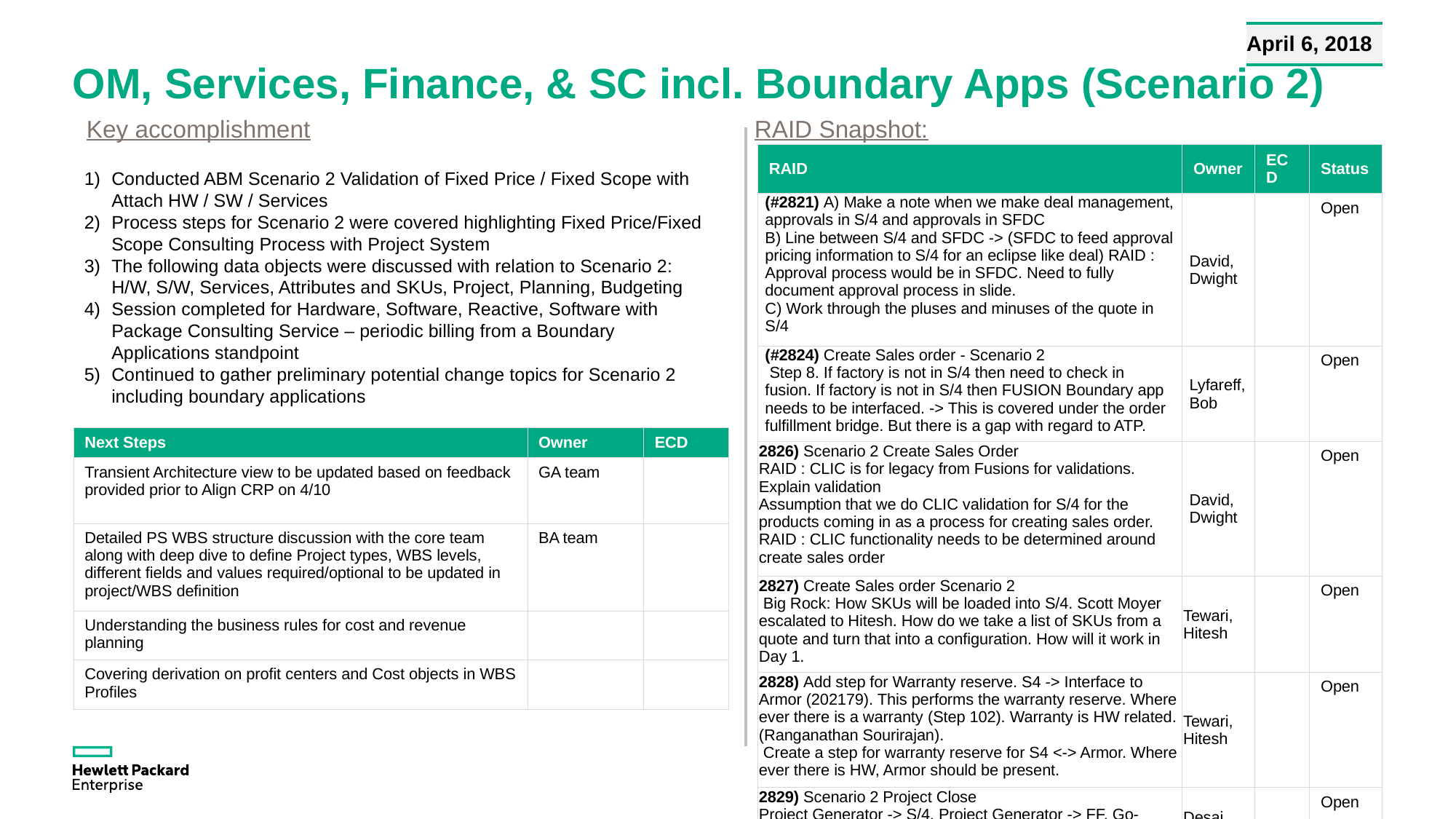

| April 6, 2018 |
| --- |
# OM, Services, Finance, & SC incl. Boundary Apps (Scenario 2)
Key accomplishment
RAID Snapshot:
| RAID | Owner | ECD | Status |
| --- | --- | --- | --- |
| (#2821) A) Make a note when we make deal management, approvals in S/4 and approvals in SFDC B) Line between S/4 and SFDC -> (SFDC to feed approval pricing information to S/4 for an eclipse like deal) RAID : Approval process would be in SFDC. Need to fully document approval process in slide. C) Work through the pluses and minuses of the quote in S/4 | David, Dwight |  | Open |
| (#2824) Create Sales order - Scenario 2  Step 8. If factory is not in S/4 then need to check in fusion. If factory is not in S/4 then FUSION Boundary app needs to be interfaced. -> This is covered under the order fulfillment bridge. But there is a gap with regard to ATP. | Lyfareff, Bob |  | Open |
| 2826) Scenario 2 Create Sales Order RAID : CLIC is for legacy from Fusions for validations. Explain validation Assumption that we do CLIC validation for S/4 for the products coming in as a process for creating sales order. RAID : CLIC functionality needs to be determined around create sales order | David, Dwight |  | Open |
| 2827) Create Sales order Scenario 2 ​ Big Rock: How SKUs will be loaded into S/4. Scott Moyer escalated to Hitesh. How do we take a list of SKUs from a quote and turn that into a configuration. How will it work in Day 1. | Tewari, Hitesh |  | Open |
| 2828) Add step for Warranty reserve. S4 -> Interface to Armor (202179). This performs the warranty reserve. Where ever there is a warranty (Step 102). Warranty is HW related. (Ranganathan Sourirajan).  Create a step for warranty reserve for S4 <-> Armor. Where ever there is HW, Armor should be present. | Tewari, Hitesh |  | Open |
| 2829) Scenario 2 Project Close Project Generator -> S/4, Project Generator -> FF. Go-forward application. Urvish to confirm the role of project generator for steps 105, 106. | Desai, Urvish |  | Open |
Conducted ABM Scenario 2 Validation of Fixed Price / Fixed Scope with Attach HW / SW / Services​
Process steps for Scenario 2 were covered highlighting Fixed Price/Fixed Scope Consulting Process with Project System
The following data objects were discussed with relation to Scenario 2: H/W, S/W, Services, Attributes and SKUs, Project, Planning, Budgeting​
Session completed for Hardware, Software, Reactive, Software with Package Consulting Service – periodic billing from a Boundary Applications standpoint
Continued to gather preliminary potential change topics for Scenario 2 including boundary applications

| Next Steps | Owner | ECD |
| --- | --- | --- |
| Transient Architecture view to be updated based on feedback provided prior to Align CRP on 4/10 | GA team |  |
| Detailed PS WBS structure discussion with the core team along with deep dive to define Project types, WBS levels, different fields and values required/optional to be updated in project/WBS definition | BA team |  |
| Understanding the business rules for cost and revenue planning​ |  |  |
| Covering derivation on profit centers and Cost objects in WBS Profiles |  |  |